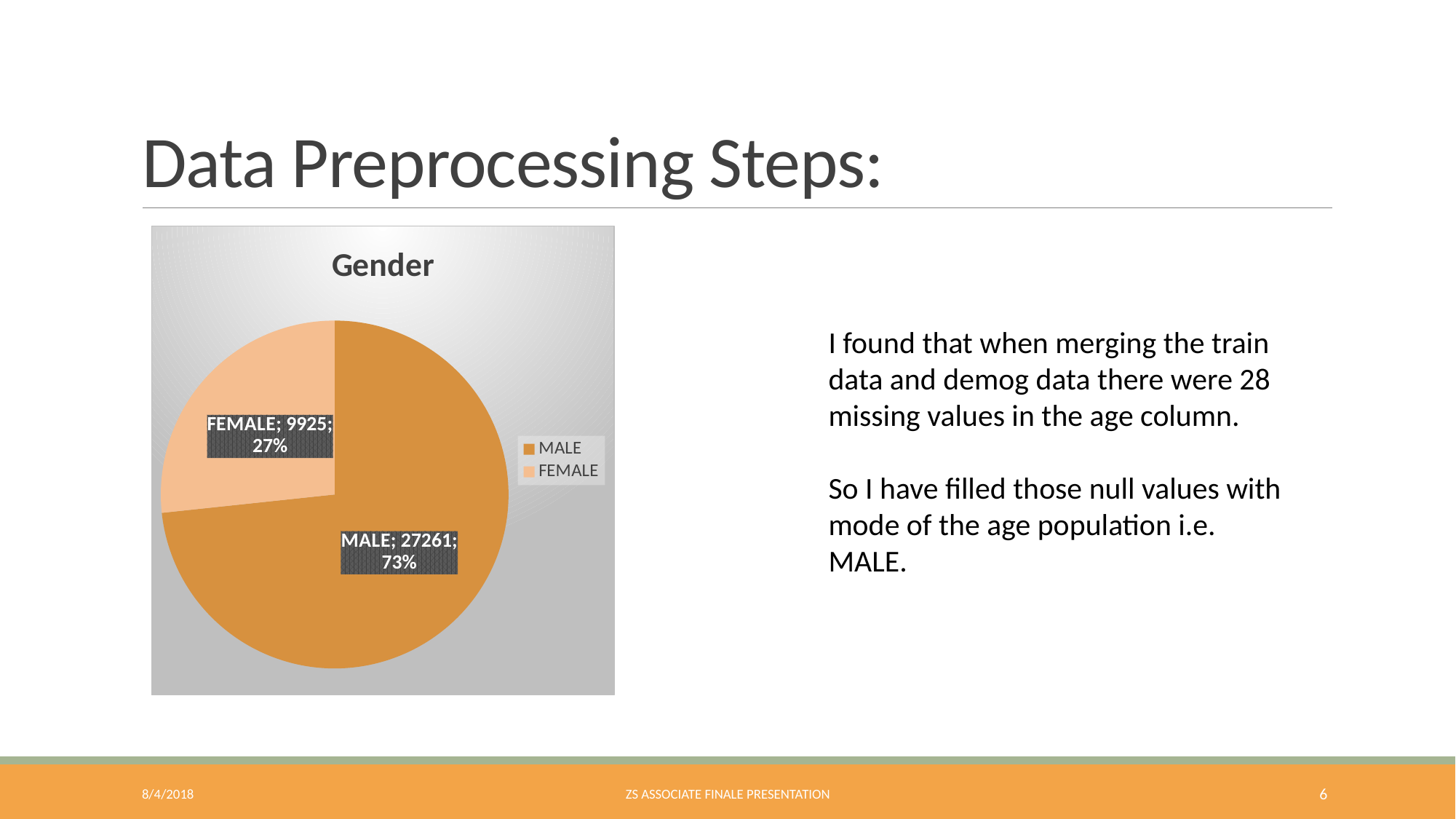

# Data Preprocessing Steps:

### Chart:

| Category | Gender |
|---|---|
| MALE | 27261.0 |
| FEMALE | 9925.0 |
I found that when merging the train data and demog data there were 28 missing values in the age column.

So I have filled those null values with mode of the age population i.e. MALE.
8/4/2018
ZS ASSOCIATE FINALE PRESENTATION
6